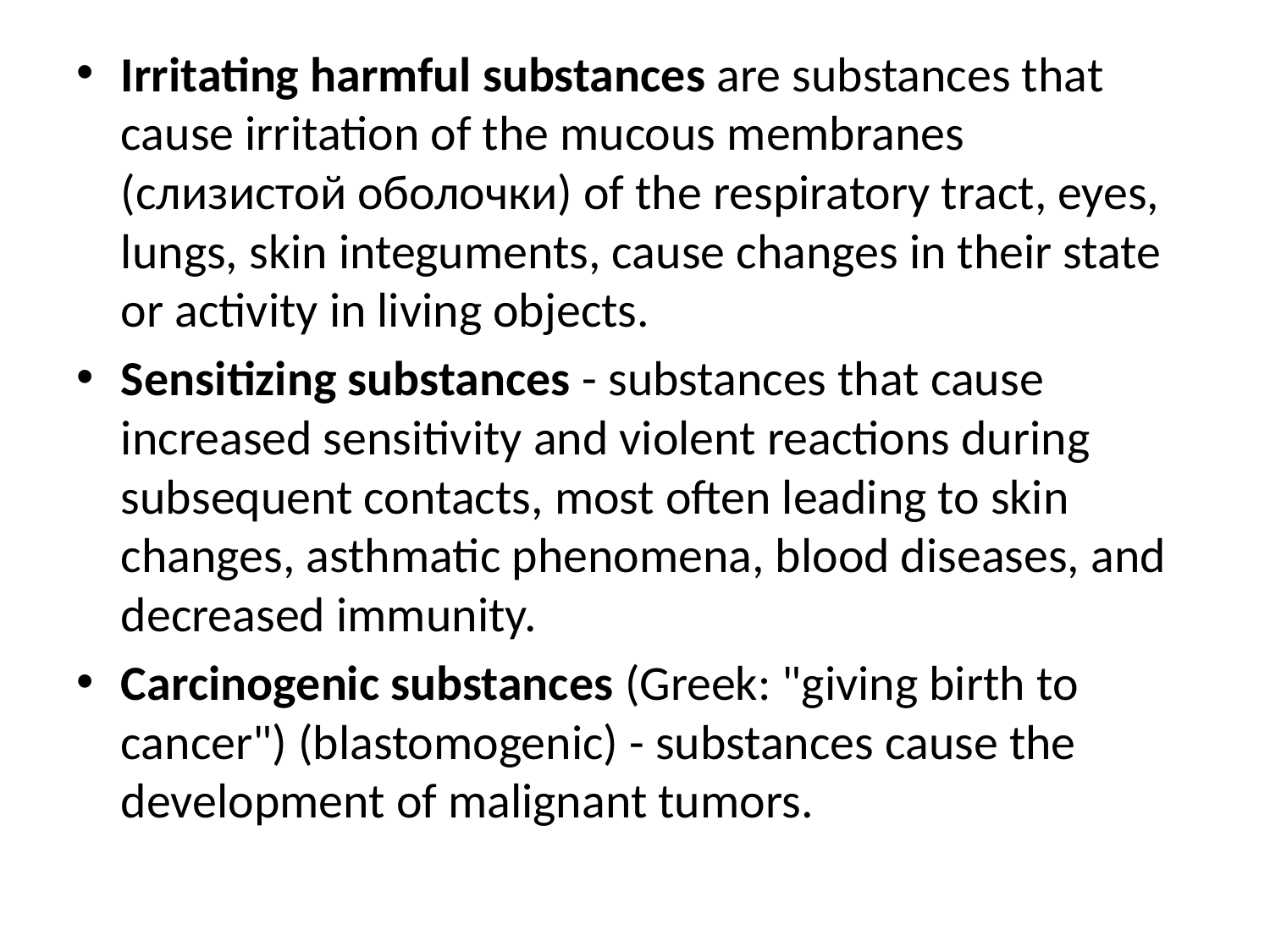

Irritating harmful substances are substances that cause irritation of the mucous membranes (слизистой оболочки) of the respiratory tract, eyes, lungs, skin integuments, cause changes in their state or activity in living objects.
Sensitizing substances - substances that cause increased sensitivity and violent reactions during subsequent contacts, most often leading to skin changes, asthmatic phenomena, blood diseases, and decreased immunity.
Carcinogenic substances (Greek: "giving birth to cancer") (blastomogenic) - substances cause the development of malignant tumors.